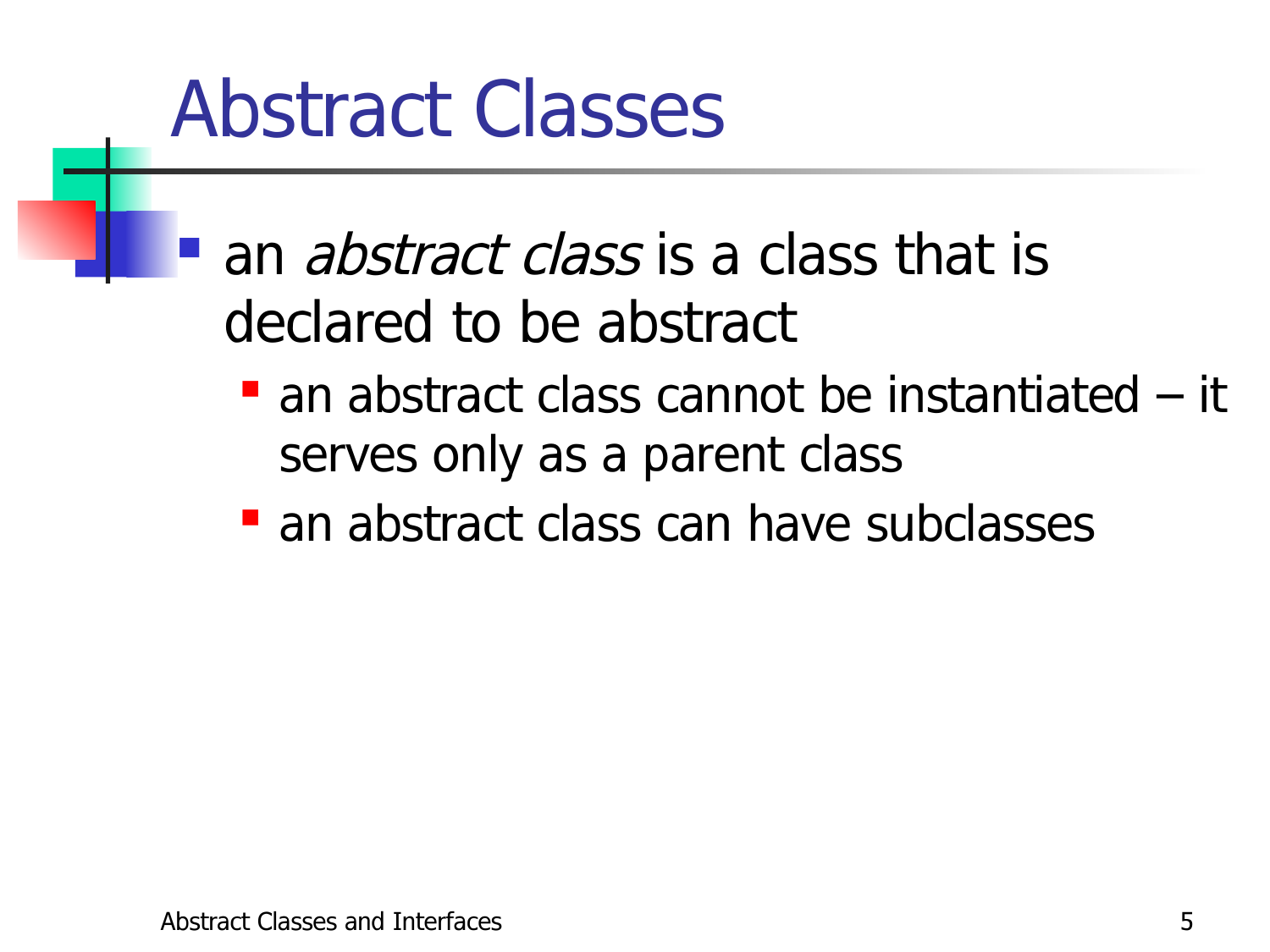

# Abstract Classes
an abstract class is a class that is declared to be abstract
an abstract class cannot be instantiated – it serves only as a parent class
an abstract class can have subclasses
Abstract Classes and Interfaces
5